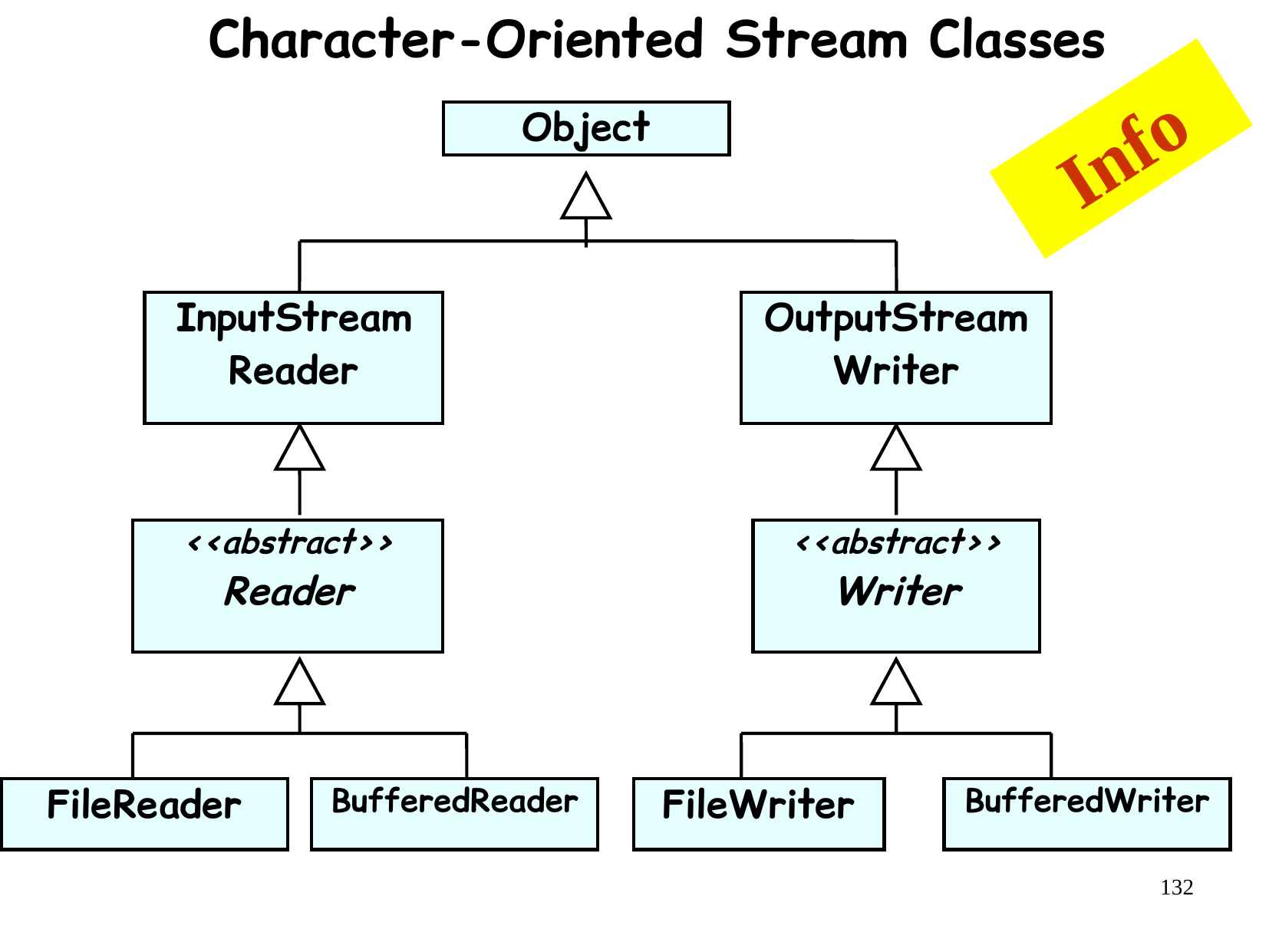

Character-Oriented Stream Classes
Info
Object

InputStream
Reader
OutputStream
Writer

<<abstract>>
Reader
<<abstract>>
Writer

FileReader
BufferedReader
FileWriter
BufferedWriter